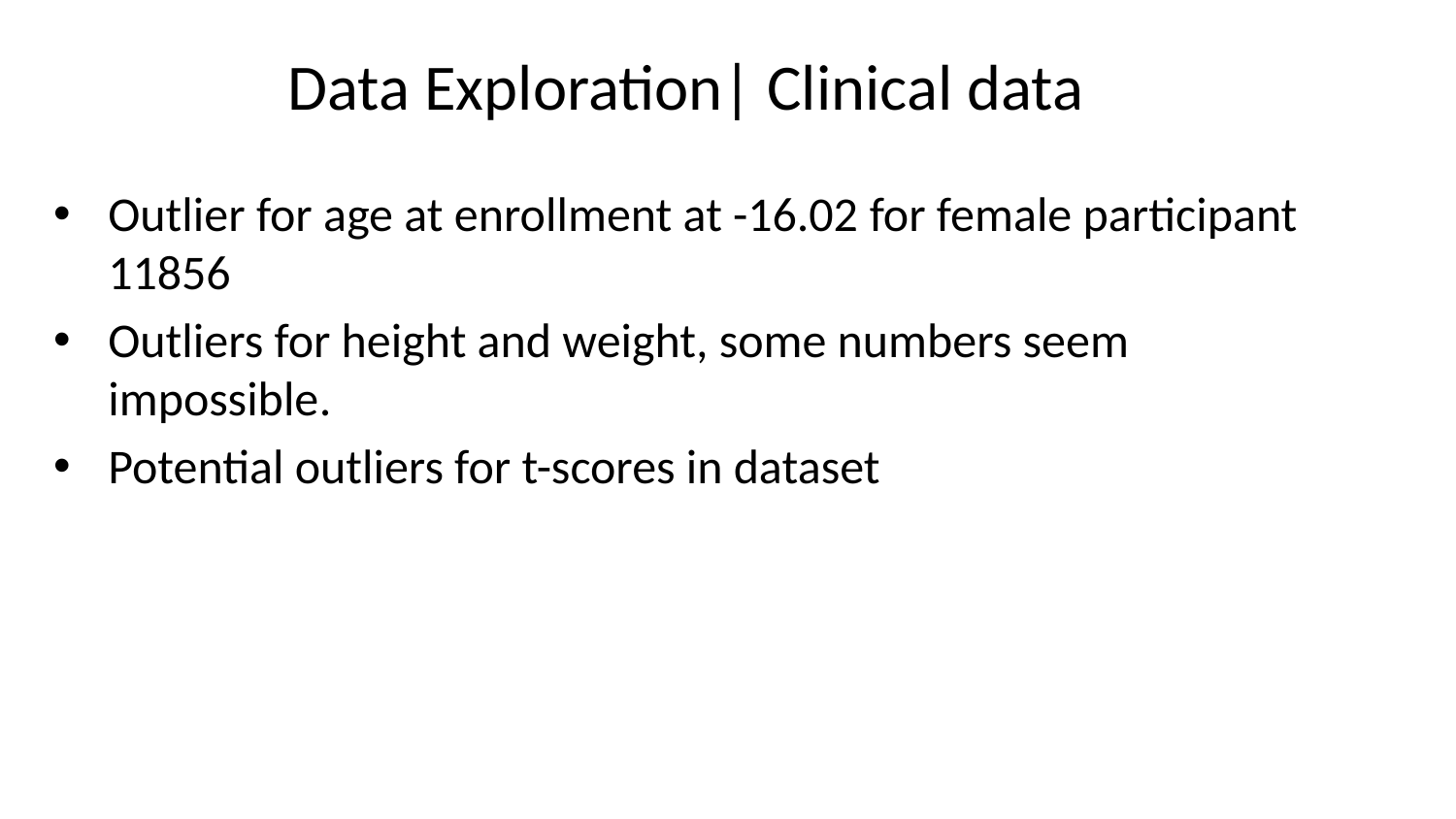

# Data Exploration| Clinical data
Outlier for age at enrollment at -16.02 for female participant 11856
Outliers for height and weight, some numbers seem impossible.
Potential outliers for t-scores in dataset